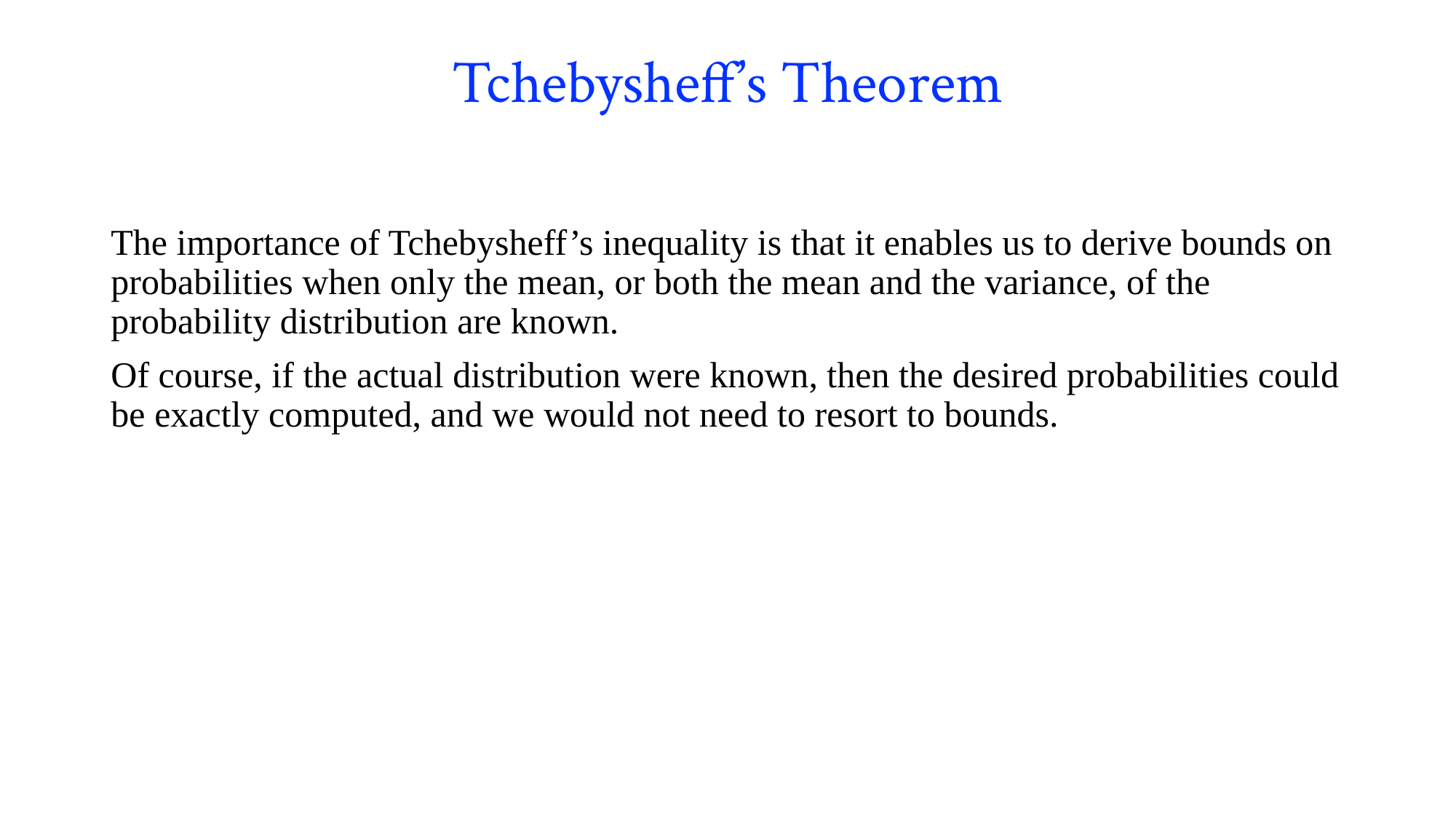

# Tchebysheff’s Theorem
The importance of Tchebysheff’s inequality is that it enables us to derive bounds on probabilities when only the mean, or both the mean and the variance, of the probability distribution are known.
Of course, if the actual distribution were known, then the desired probabilities could be exactly computed, and we would not need to resort to bounds.